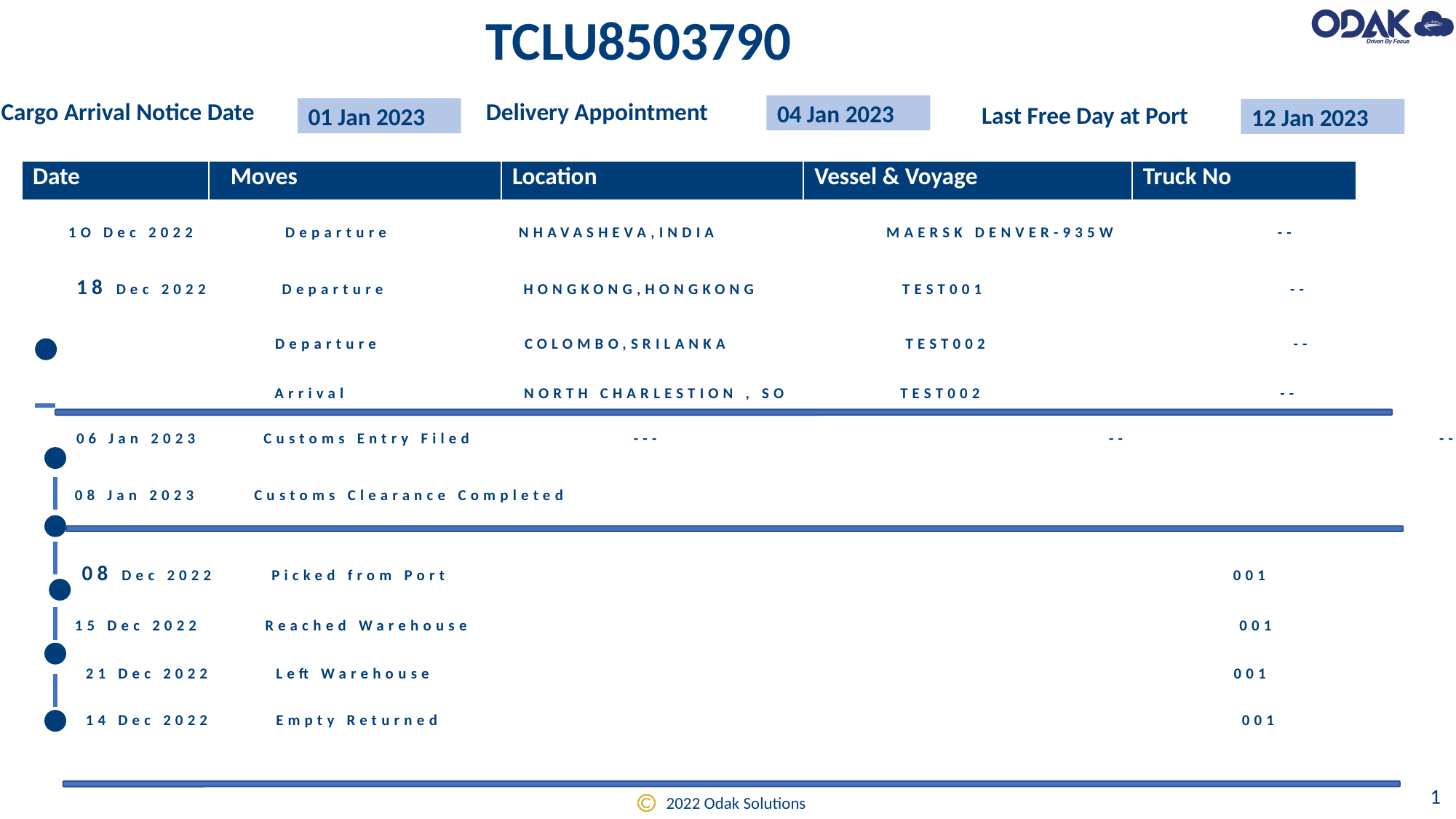

TCLU8503790
Delivery Appointment
04 Jan 2023
Last Free Day at Port
01 Jan 2023
12 Jan 2023
Cargo Arrival Notice Date
| Date | Moves | Location | Vessel & Voyage | Truck No |
| --- | --- | --- | --- | --- |
1O Dec 2022           Departure                NHAVASHEVA,INDIA                     MAERSK DENVER-935W                    --
18 Dec 2022         Departure                 HONGKONG,HONGKONG                  TEST001                                      --
                         Departure                  COLOMBO,SRILANKA                      TEST002                                      --

                       Arrival                      NORTH CHARLESTION , SO              TEST002                                     --

 06 Jan 2023        Customs Entry Filed                    ---                                                        --                                       --

08 Jan 2023       Customs Clearance Completed

# 08 Dec 2022       Picked from Port                                                                                                  001

15 Dec 2022        Reached Warehouse                                                                                                001

21 Dec 2022        Left Warehouse                                                                                                    001

14 Dec 2022        Empty Returned                                                                                                    001

1